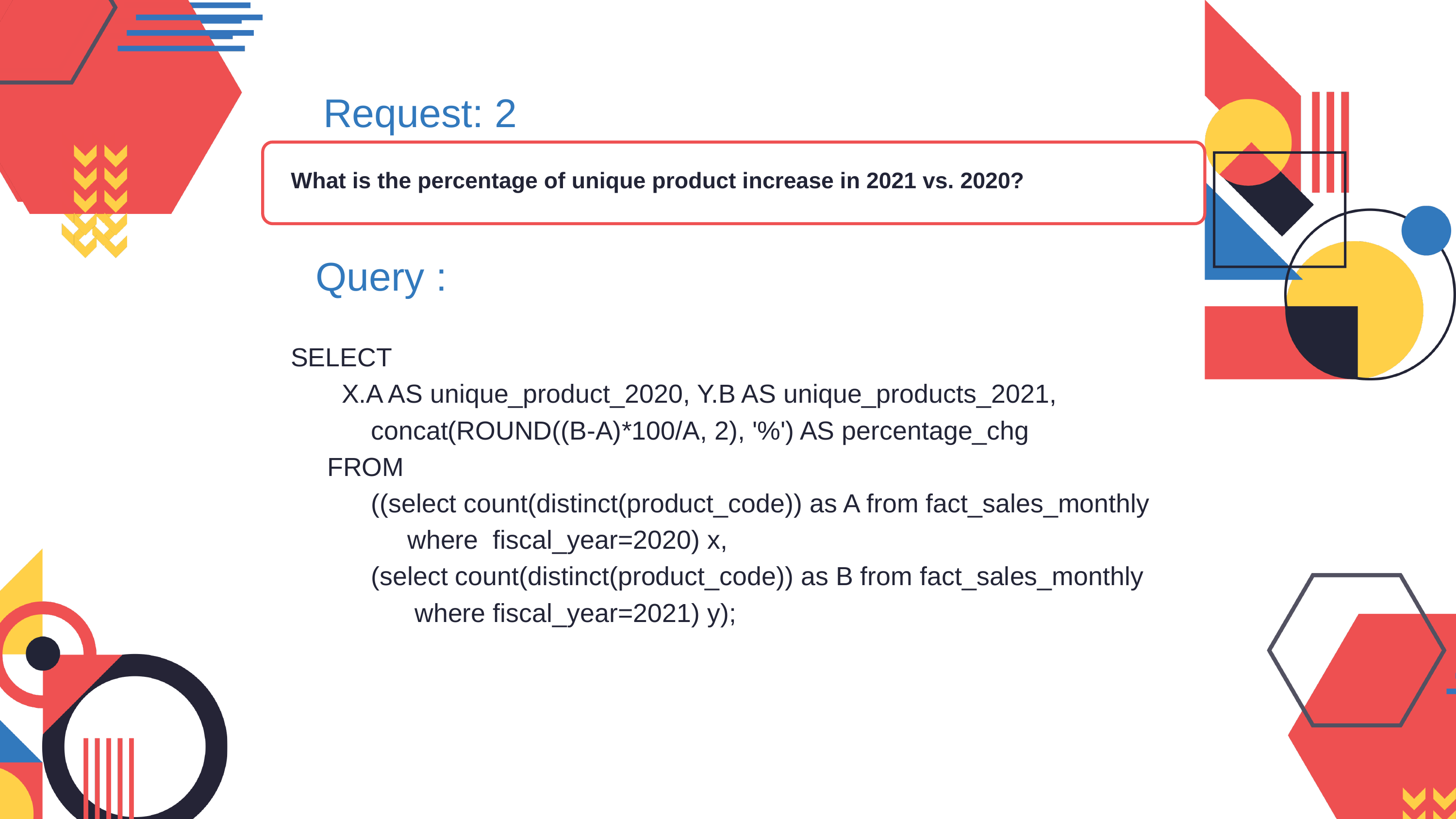

Request: 2

What is the percentage of unique product increase in 2021 vs. 2020?

Query :
SELECT
       X.A AS unique_product_2020, Y.B AS unique_products_2021,
           concat(ROUND((B-A)*100/A, 2), '%') AS percentage_chg
     FROM
           ((select count(distinct(product_code)) as A from fact_sales_monthly
                where  fiscal_year=2020) x,
           (select count(distinct(product_code)) as B from fact_sales_monthly
                 where fiscal_year=2021) y);